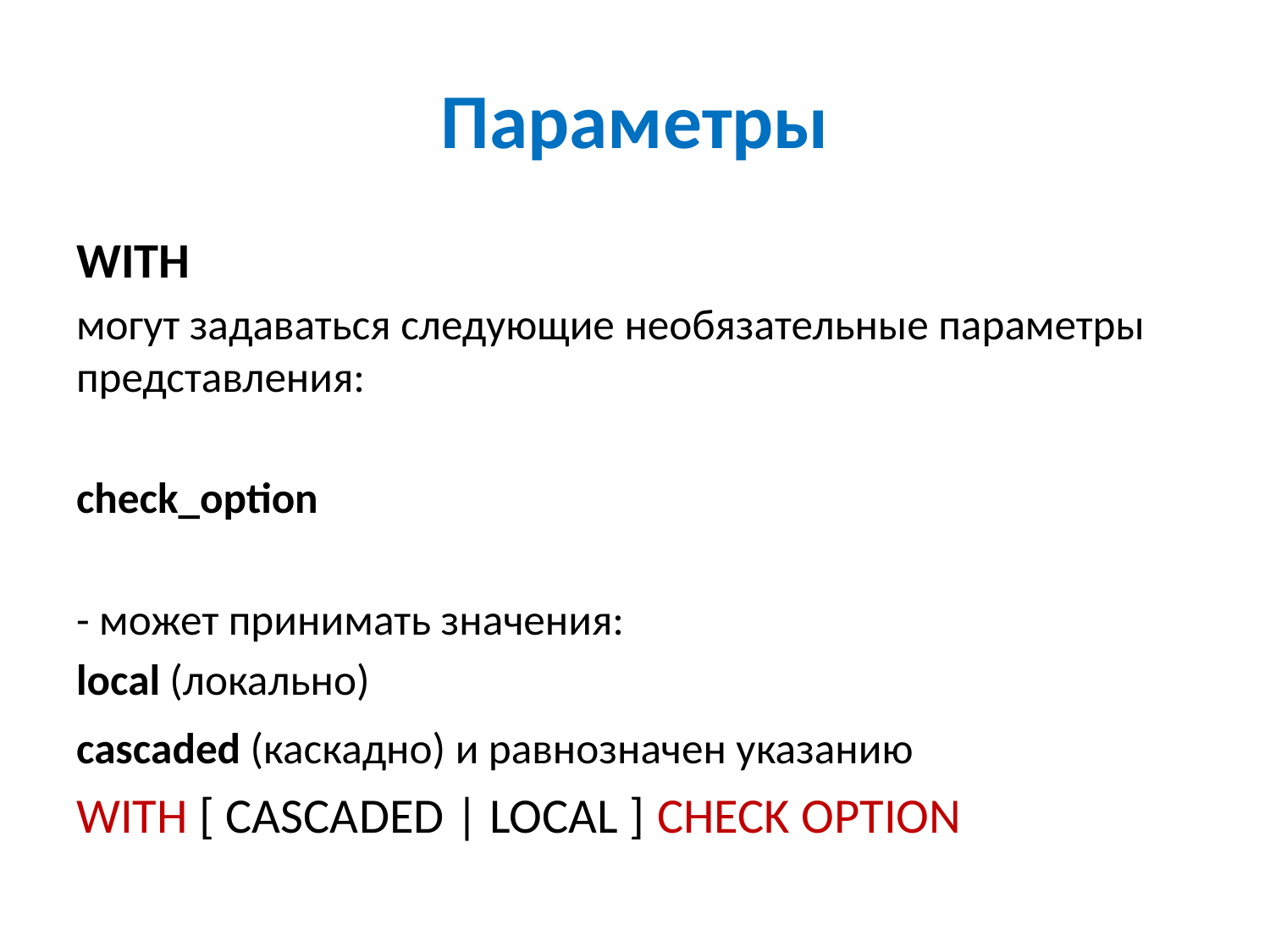

# Параметры
WITH
могут задаваться следующие необязательные параметры представления:

check_option

- может принимать значения:
local (локально)
cascaded (каскадно) и равнозначен указанию
WITH [ CASCADED | LOCAL ] CHECK OPTION